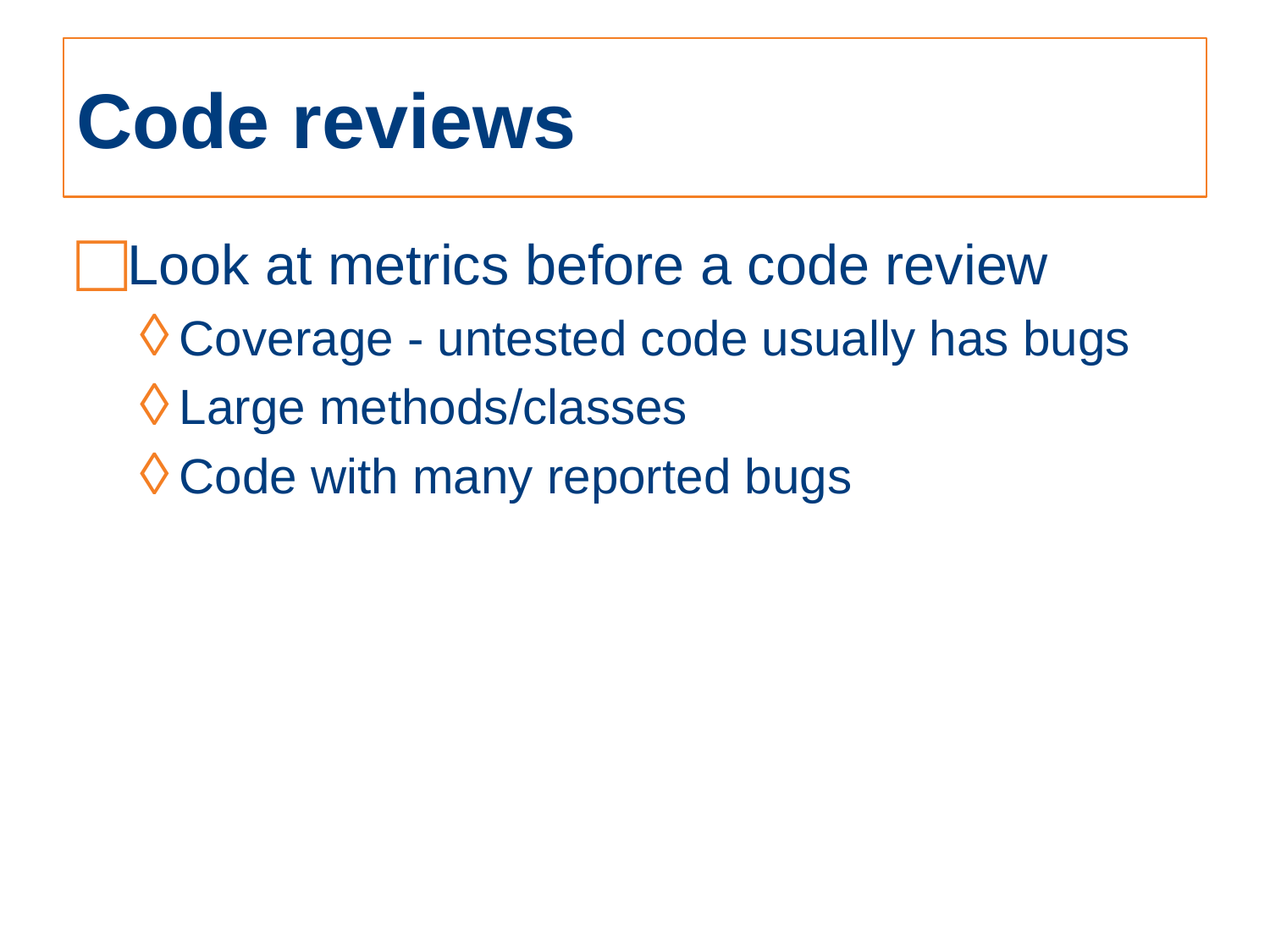

# Code reviews
Look at metrics before a code review
Coverage - untested code usually has bugs
Large methods/classes
Code with many reported bugs